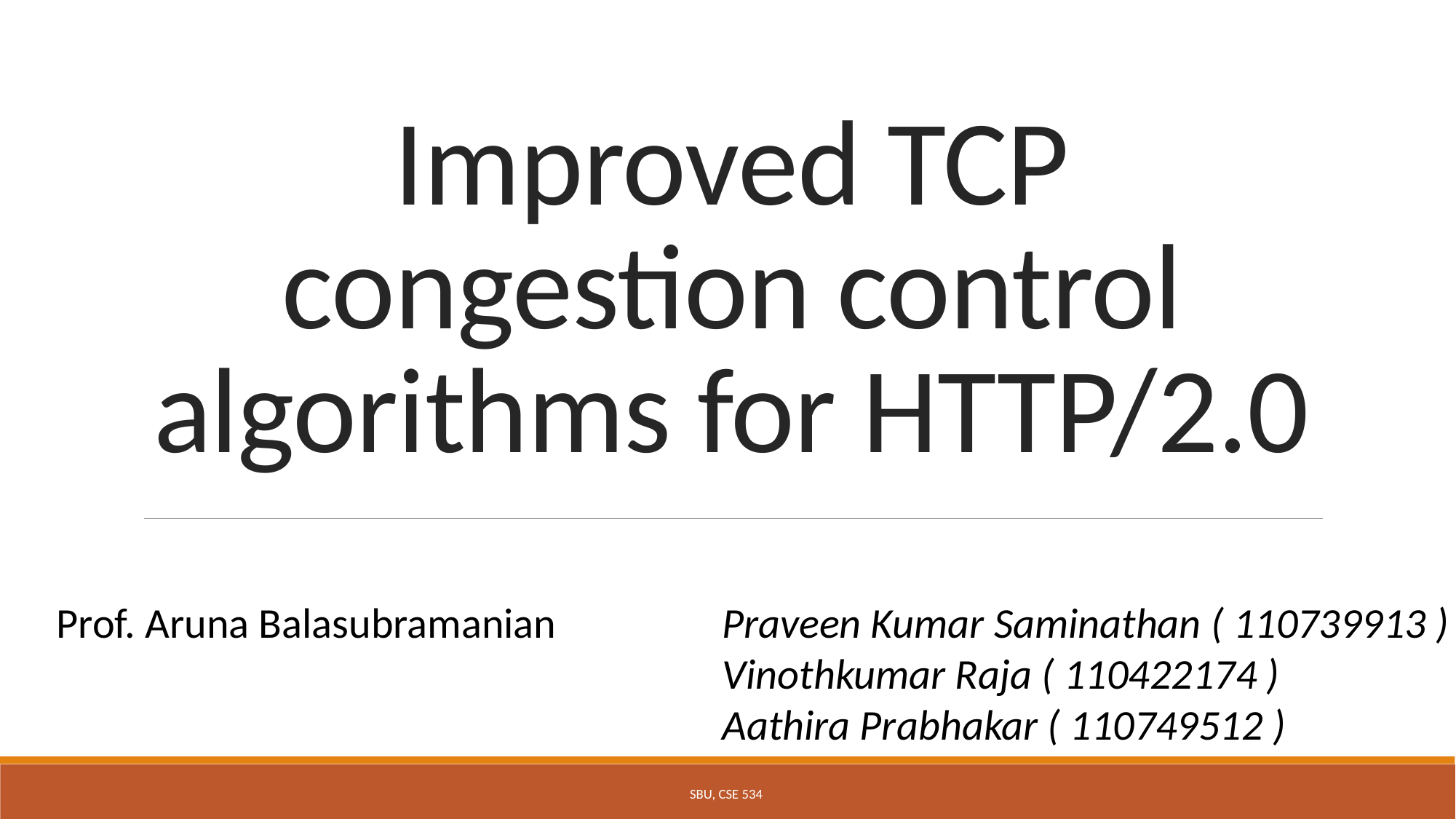

# Improved TCP congestion control algorithms for HTTP/2.0
 Prof. Aruna Balasubramanian
Praveen Kumar Saminathan ( 110739913 )
Vinothkumar Raja ( 110422174 )
Aathira Prabhakar ( 110749512 )
SBU, CSE 534